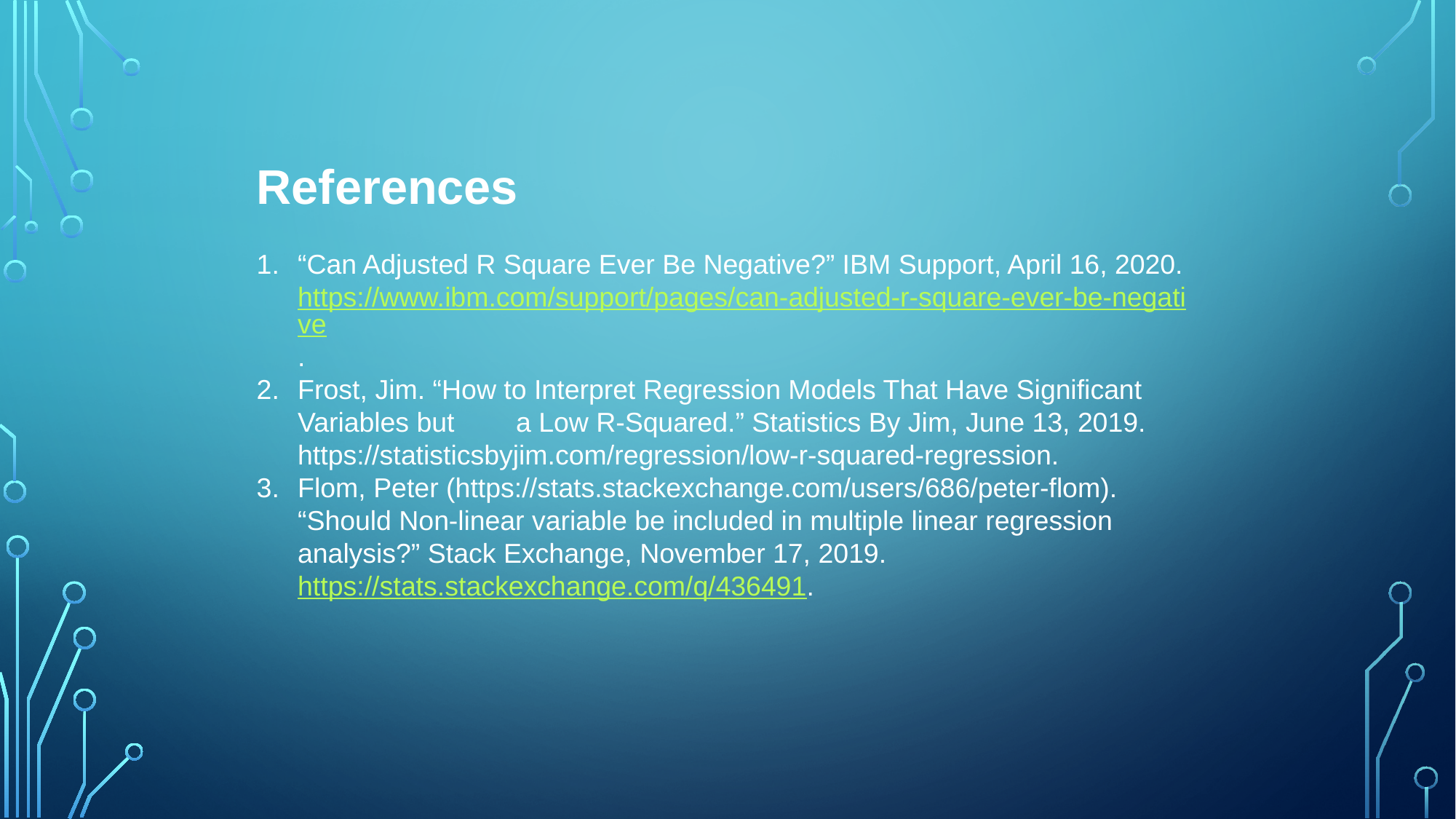

References

“Can Adjusted R Square Ever Be Negative?” IBM Support, April 16, 2020. https://www.ibm.com/support/pages/can-adjusted-r-square-ever-be-negative.
Frost, Jim. “How to Interpret Regression Models That Have Significant Variables but   	a Low R-Squared.” Statistics By Jim, June 13, 2019. 	https://statisticsbyjim.com/regression/low-r-squared-regression.
Flom, Peter (https://stats.stackexchange.com/users/686/peter-flom). “Should Non-linear variable be included in multiple linear regression analysis?” Stack Exchange, November 17, 2019. https://stats.stackexchange.com/q/436491.